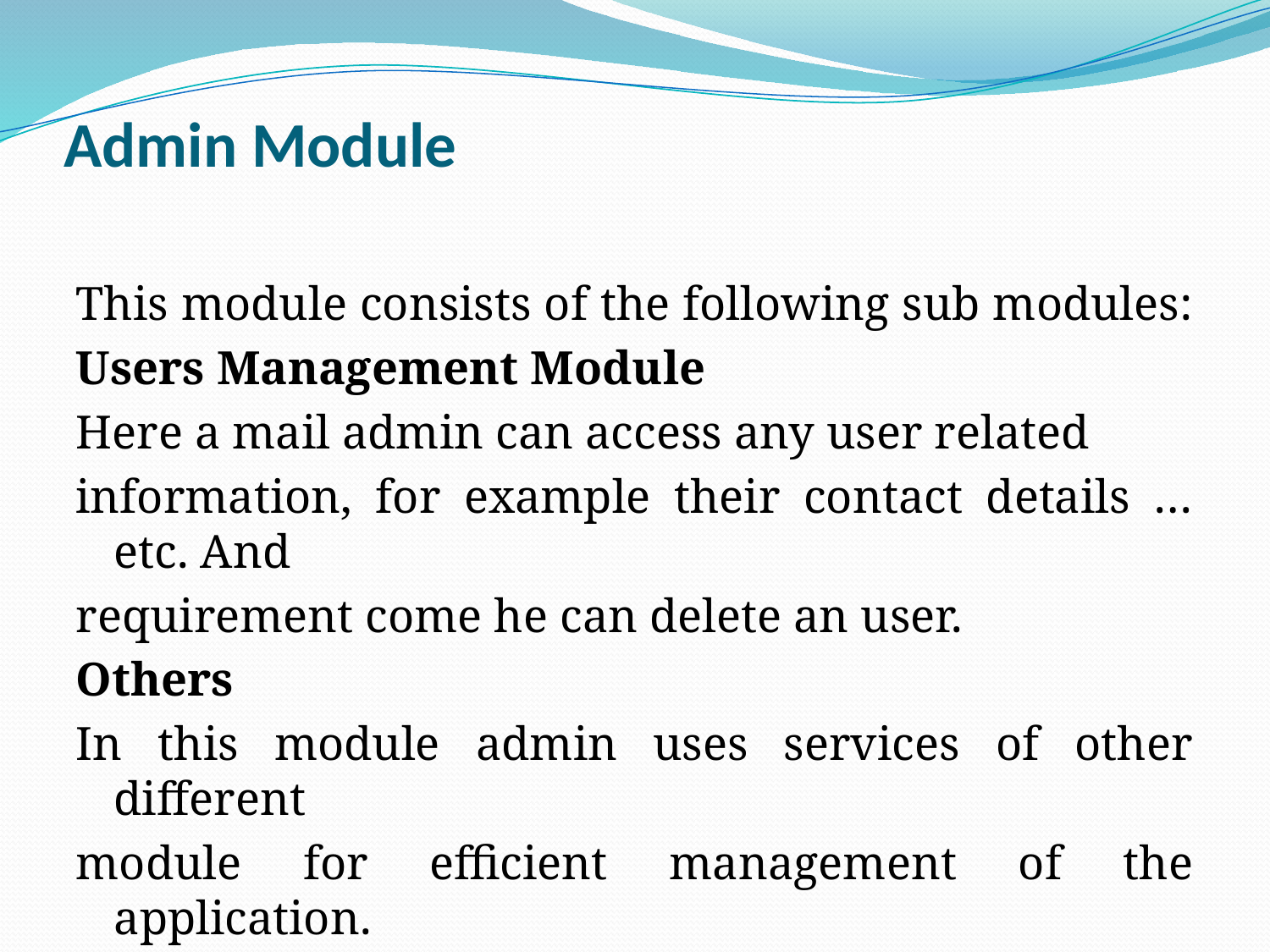

# Admin Module
This module consists of the following sub modules:
Users Management Module
Here a mail admin can access any user related
information, for example their contact details … etc. And
requirement come he can delete an user.
Others
In this module admin uses services of other different
module for efficient management of the application.